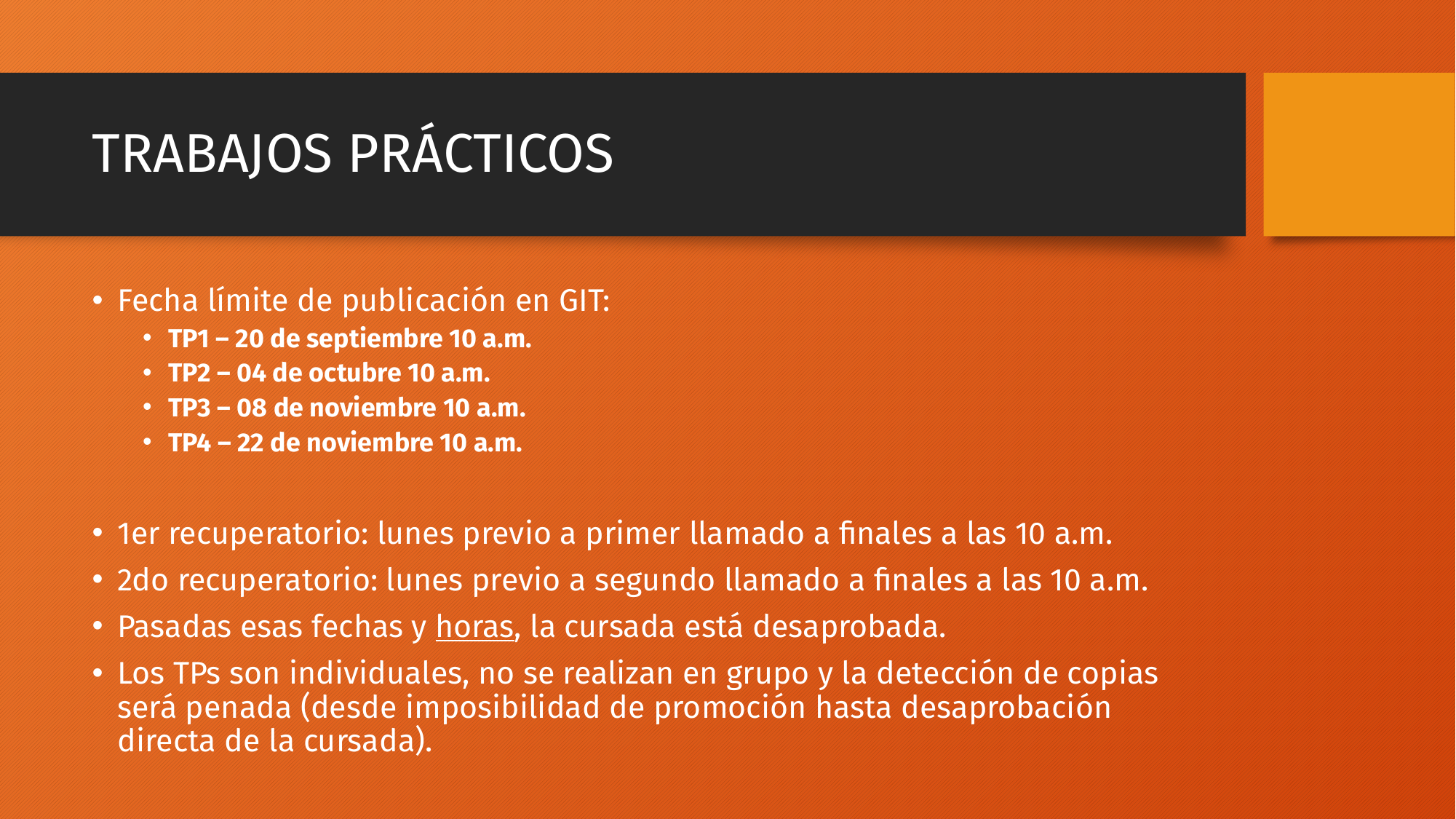

# TRABAJOS PRÁCTICOS
Fecha límite de publicación en GIT:
TP1 – 20 de septiembre 10 a.m.
TP2 – 04 de octubre 10 a.m.
TP3 – 08 de noviembre 10 a.m.
TP4 – 22 de noviembre 10 a.m.

1er recuperatorio: lunes previo a primer llamado a finales a las 10 a.m.
2do recuperatorio: lunes previo a segundo llamado a finales a las 10 a.m.
Pasadas esas fechas y horas, la cursada está desaprobada.
Los TPs son individuales, no se realizan en grupo y la detección de copias será penada (desde imposibilidad de promoción hasta desaprobación directa de la cursada).